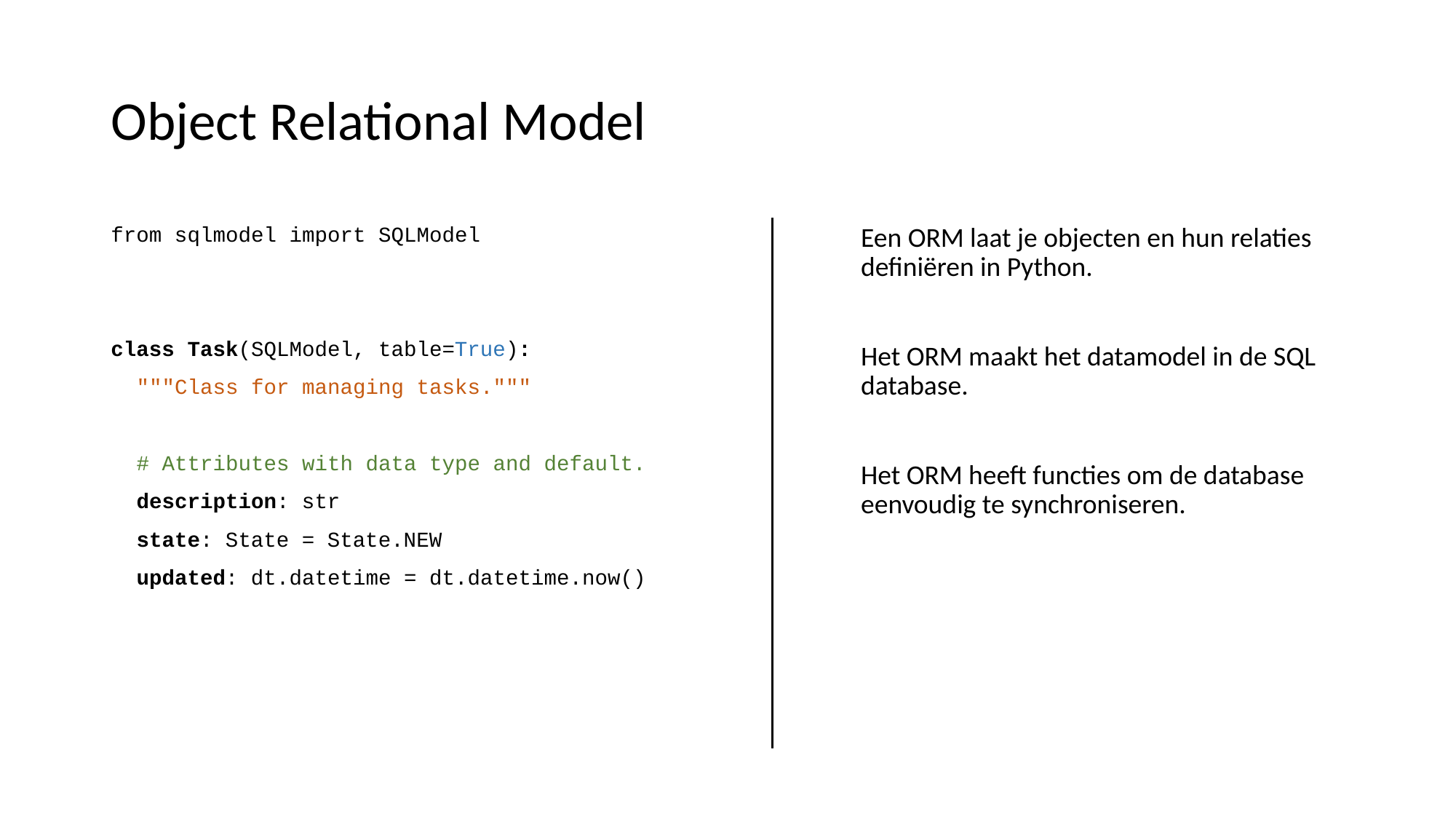

# Object Relational Model
from sqlmodel import SQLModel

class Task(SQLModel, table=True):
  """Class for managing tasks."""

  # Attributes with data type and default.
  description: str
  state: State = State.NEW
  updated: dt.datetime = dt.datetime.now()
Een ORM laat je objecten en hun relaties definiëren in Python.

Het ORM maakt het datamodel in de SQL database.

Het ORM heeft functies om de database eenvoudig te synchroniseren.